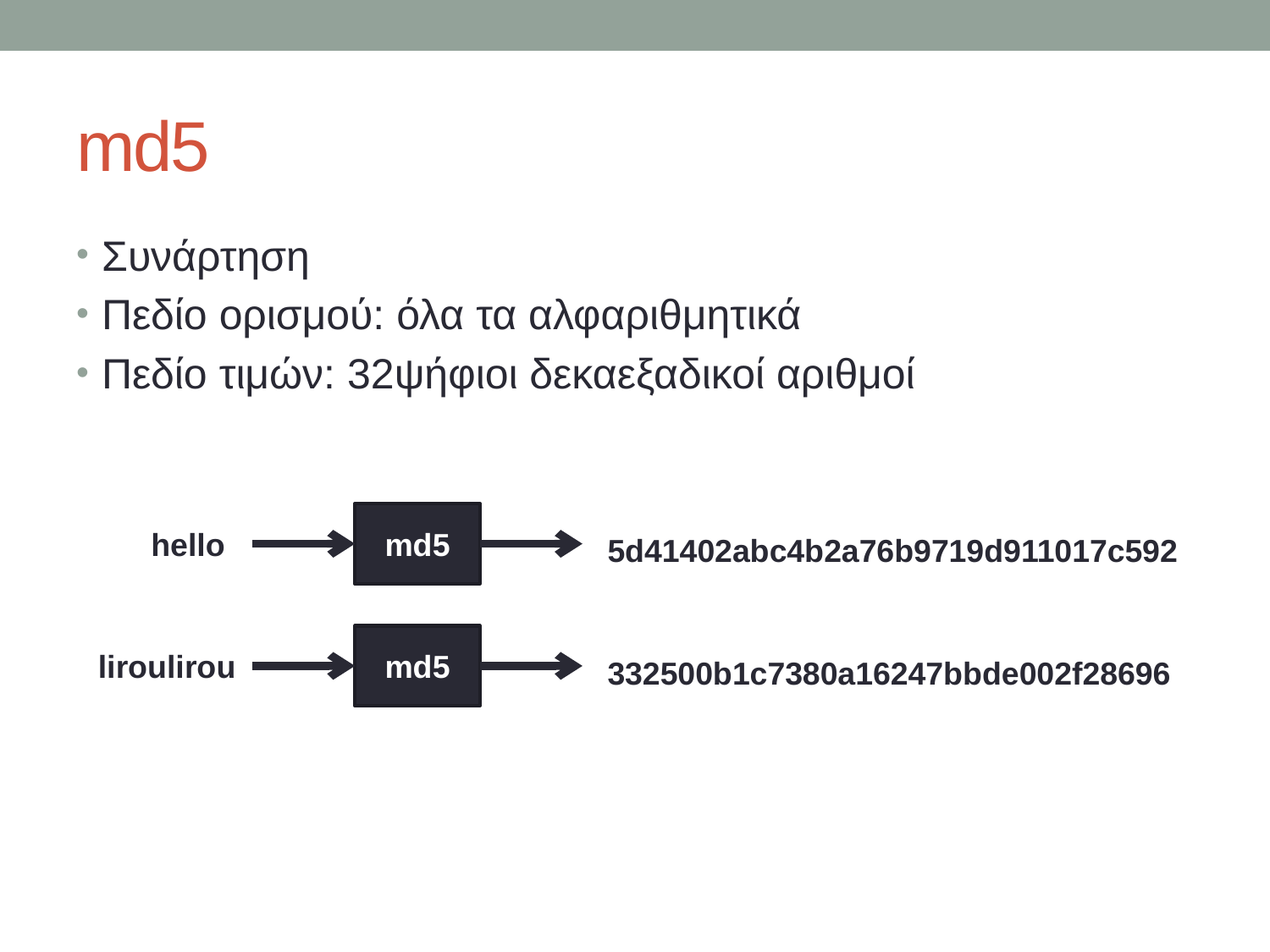

# md5
Συνάρτηση
Πεδίο ορισμού: όλα τα αλφαριθμητικά
Πεδίο τιμών: 32ψήφιοι δεκαεξαδικοί αριθμοί
md5
hello
5d41402abc4b2a76b9719d911017c592
md5
liroulirou
332500b1c7380a16247bbde002f28696